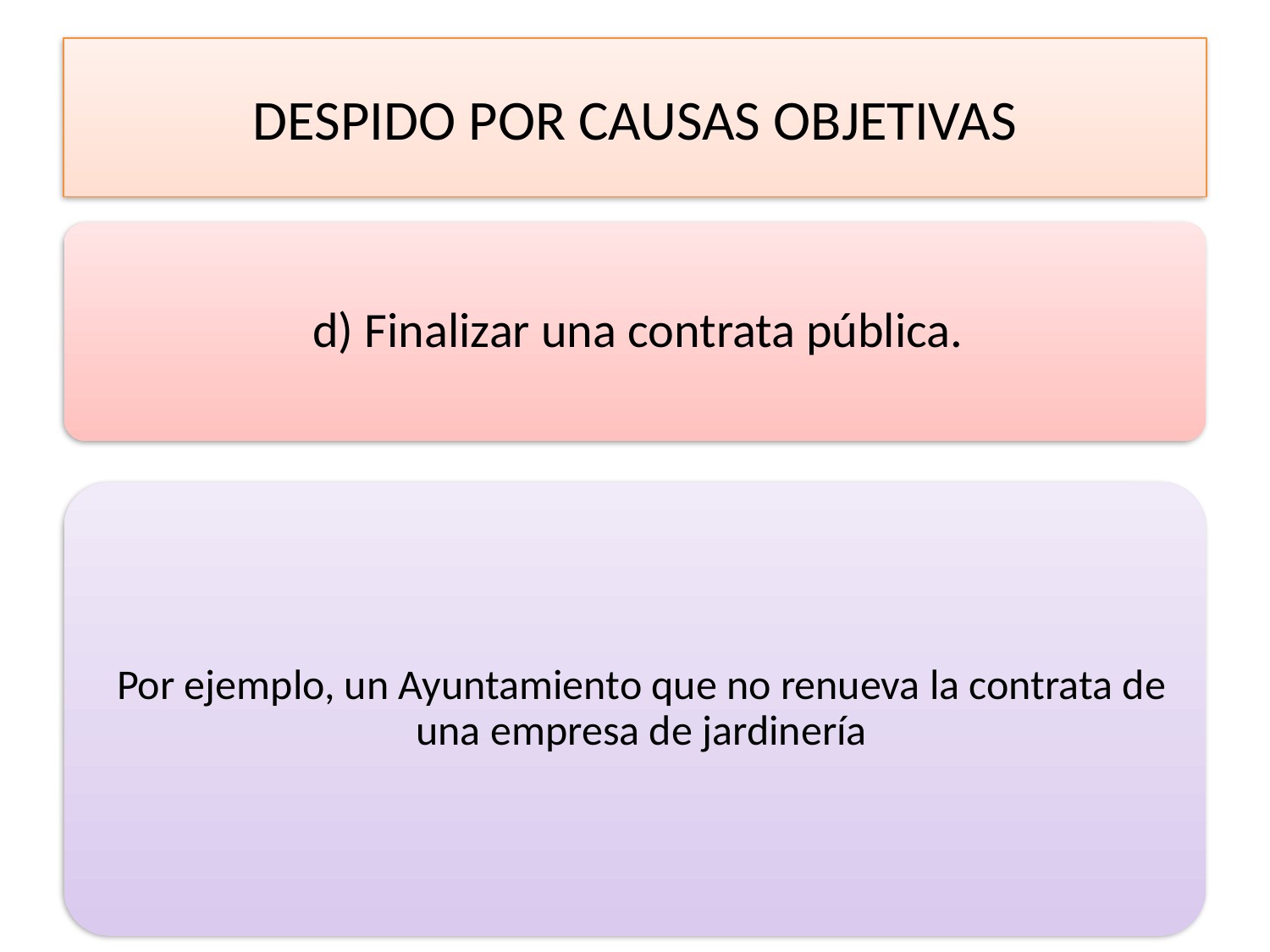

# DESPIDO POR CAUSAS OBJETIVAS
d) Finalizar una contrata pública.
Por ejemplo, un Ayuntamiento que no renueva la contrata de una empresa de jardinería